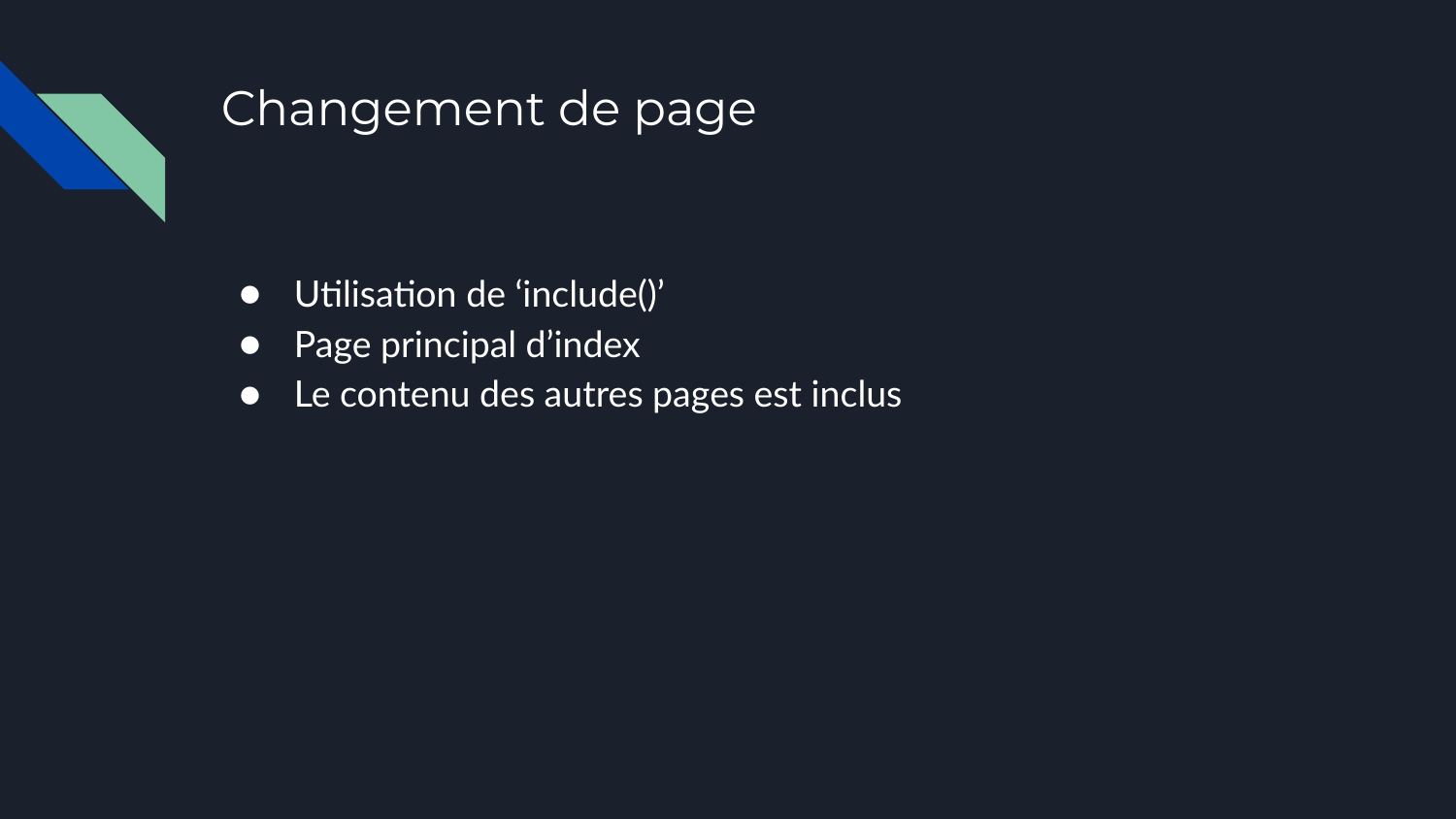

# Changement de page
Utilisation de ‘include()’
Page principal d’index
Le contenu des autres pages est inclus